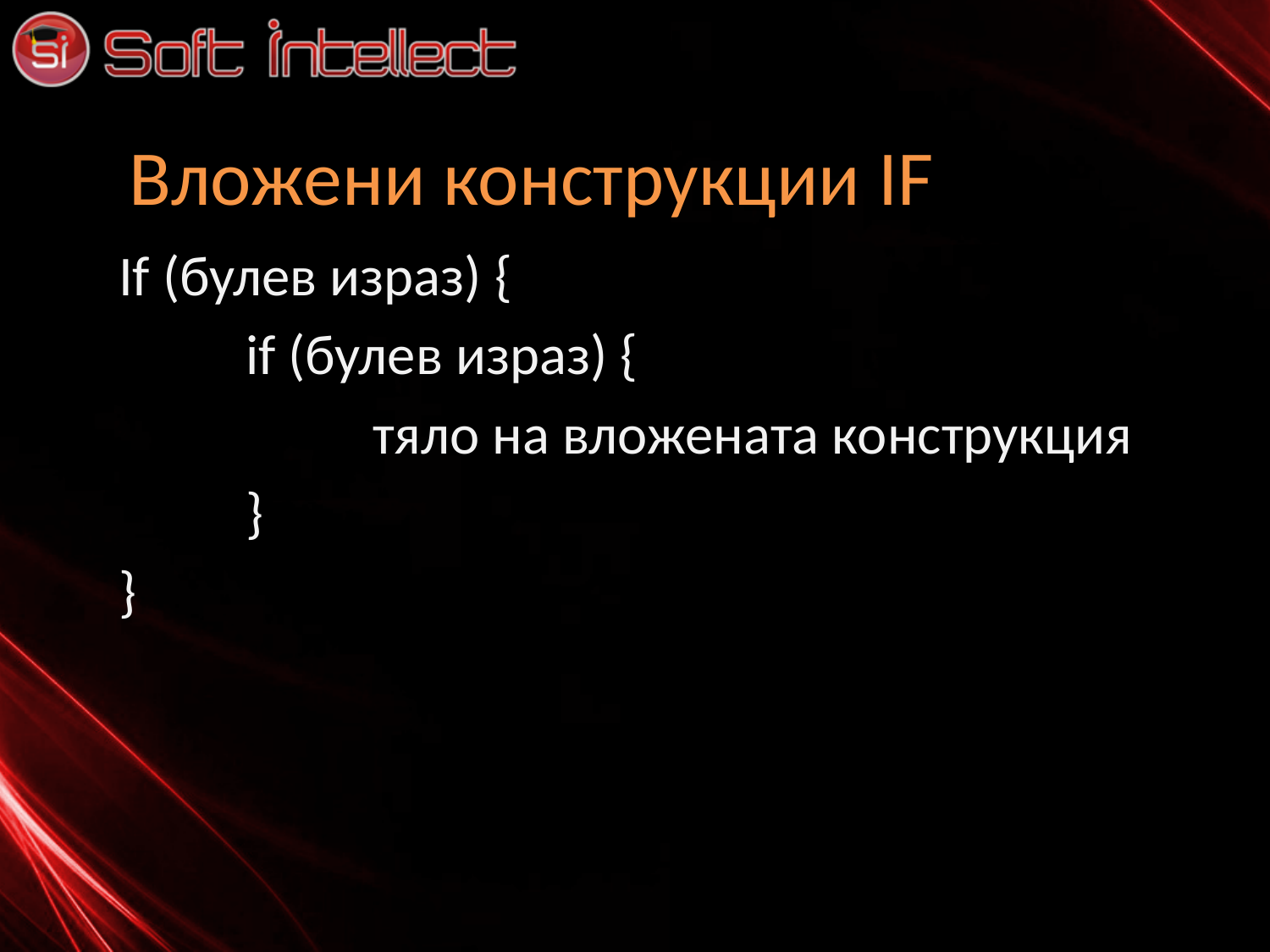

# Вложени конструкции IF
If (булев израз) {
	if (булев израз) {
		тяло на вложената конструкция
	}
}